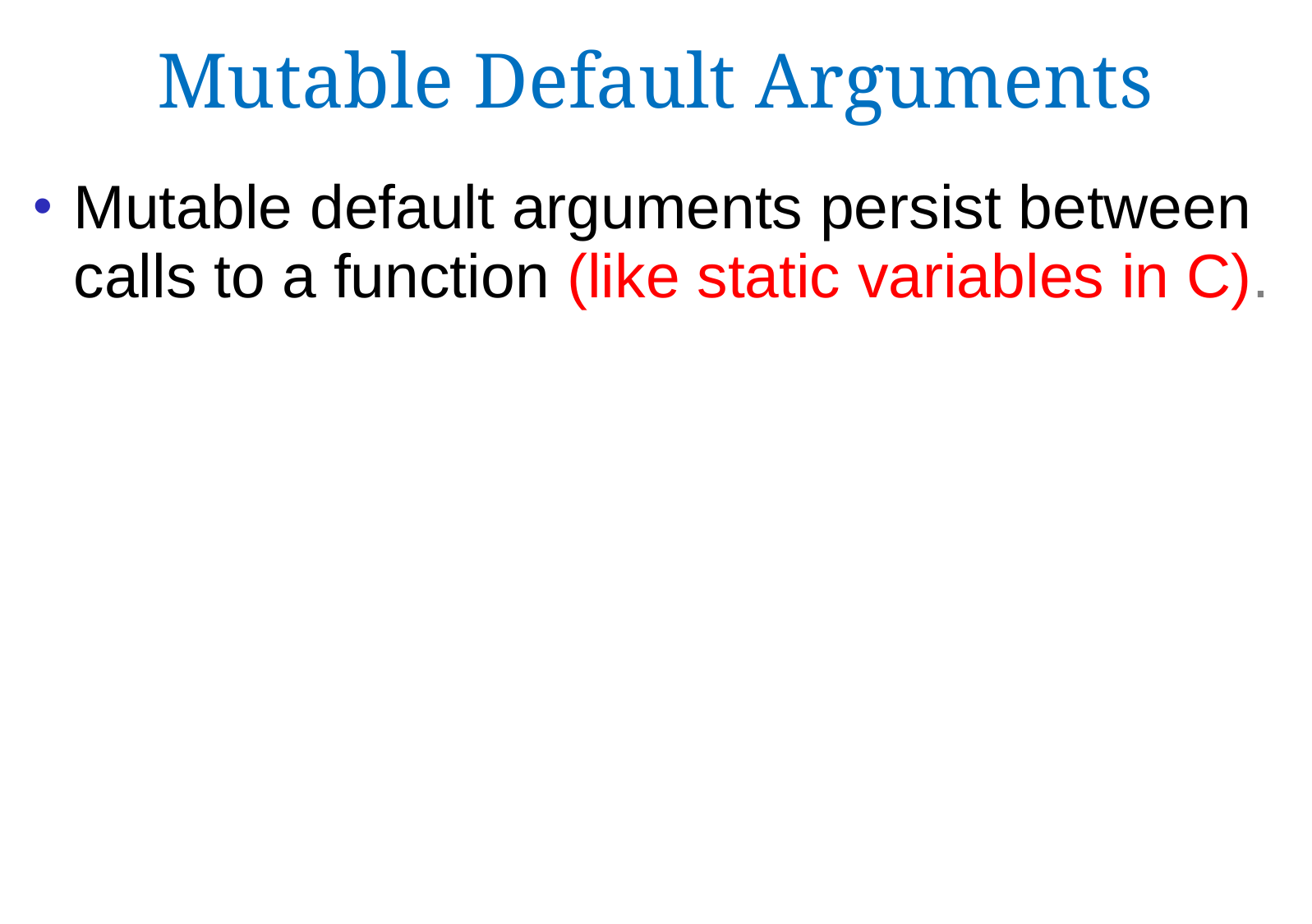

Mutable Default Arguments
Mutable default arguments persist between calls to a function (like static variables in C).‏